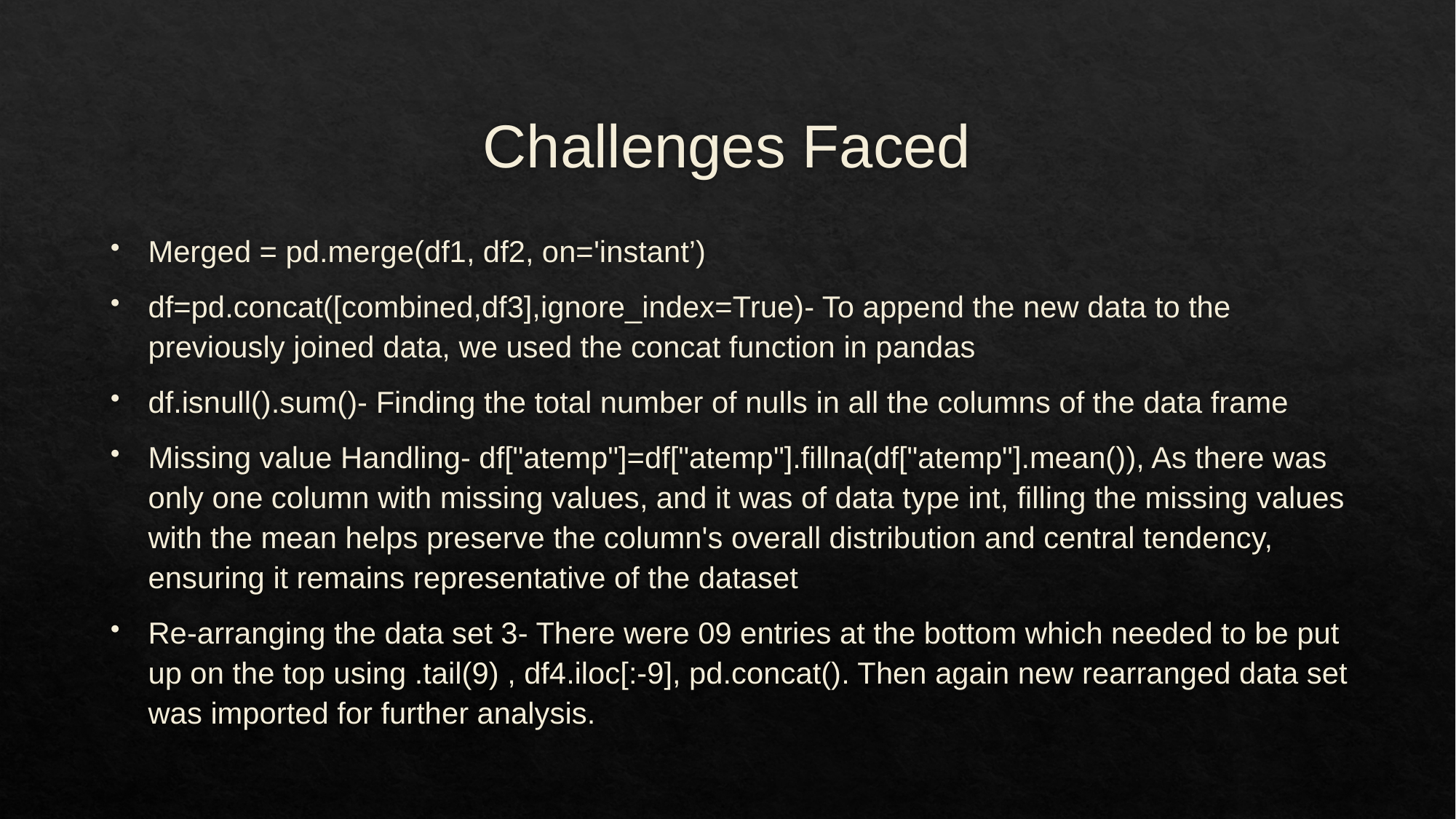

# Challenges Faced
Merged = pd.merge(df1, df2, on='instant’)
df=pd.concat([combined,df3],ignore_index=True)- To append the new data to the previously joined data, we used the concat function in pandas
df.isnull().sum()- Finding the total number of nulls in all the columns of the data frame
Missing value Handling- df["atemp"]=df["atemp"].fillna(df["atemp"].mean()), As there was only one column with missing values, and it was of data type int, filling the missing values with the mean helps preserve the column's overall distribution and central tendency, ensuring it remains representative of the dataset
Re-arranging the data set 3- There were 09 entries at the bottom which needed to be put up on the top using .tail(9) , df4.iloc[:-9], pd.concat(). Then again new rearranged data set was imported for further analysis.